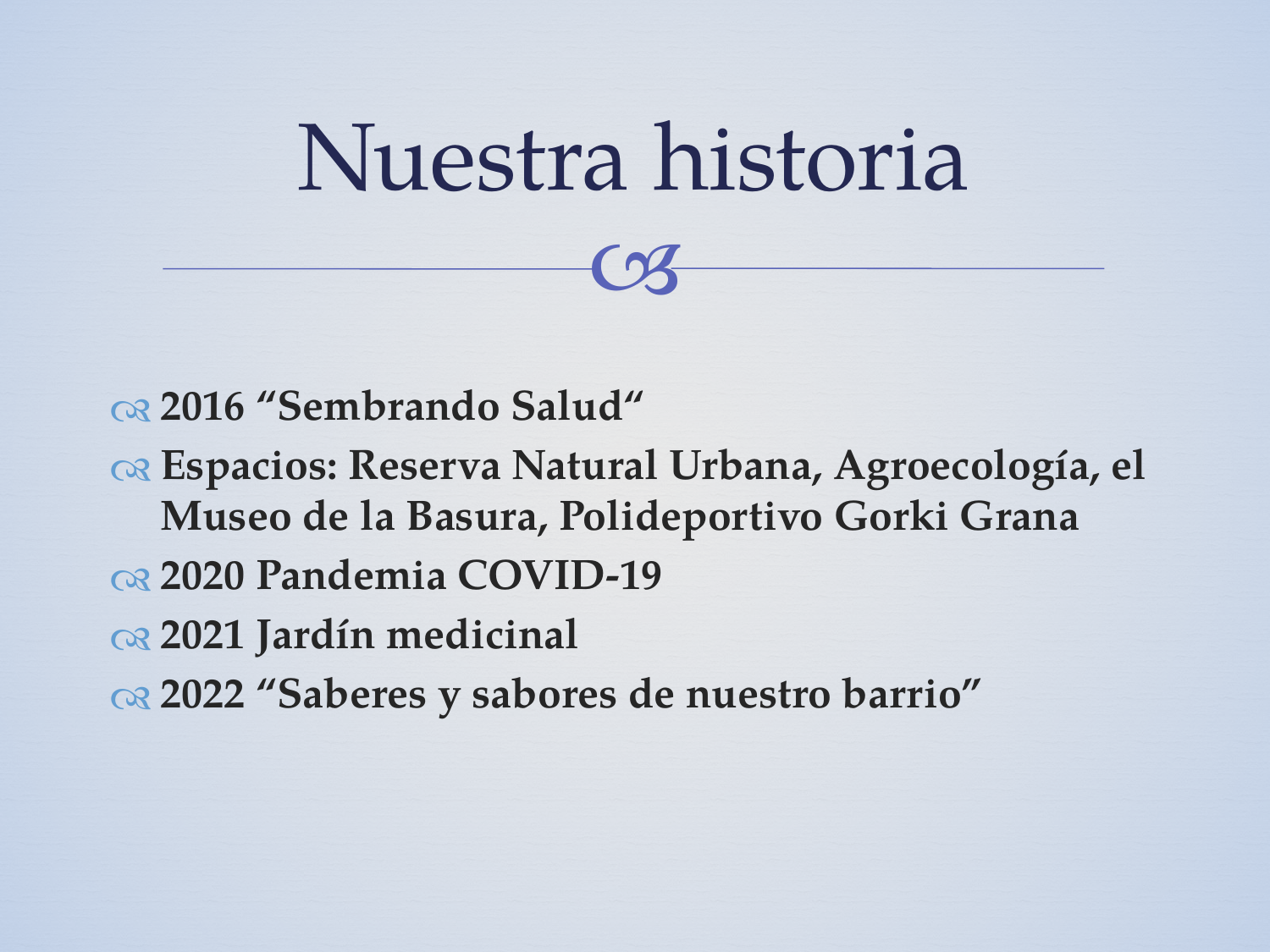

# Nuestra historia

2016 “Sembrando Salud“
Espacios: Reserva Natural Urbana, Agroecología, el Museo de la Basura, Polideportivo Gorki Grana
2020 Pandemia COVID-19
2021 Jardín medicinal
2022 “Saberes y sabores de nuestro barrio”